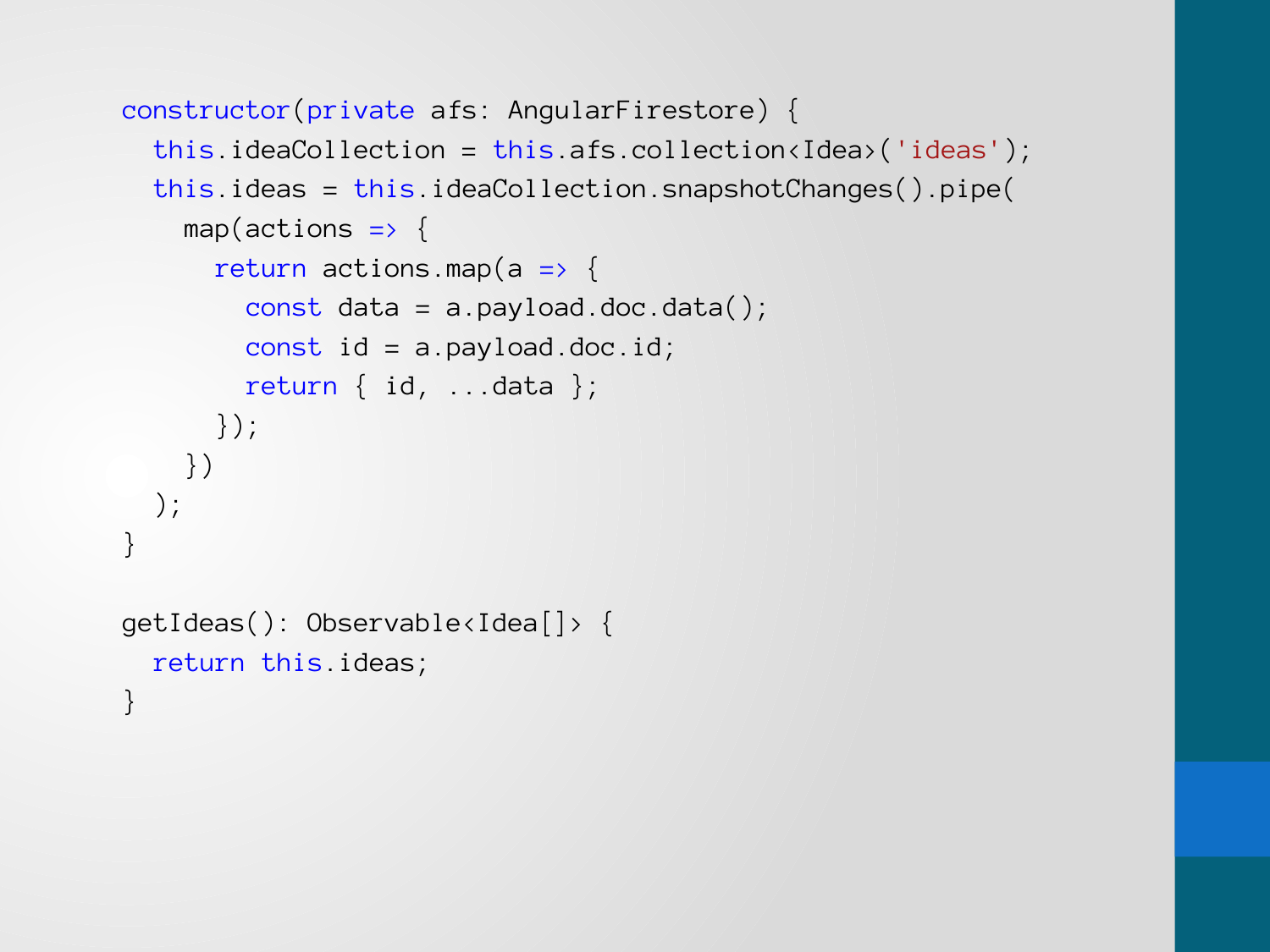

constructor(private afs: AngularFirestore) {
    this.ideaCollection = this.afs.collection<Idea>('ideas');
    this.ideas = this.ideaCollection.snapshotChanges().pipe(
      map(actions => {
        return actions.map(a => {
          const data = a.payload.doc.data();
          const id = a.payload.doc.id;
          return { id, ...data };
        });
      })
    );
  }

  getIdeas(): Observable<Idea[]> {
    return this.ideas;
  }